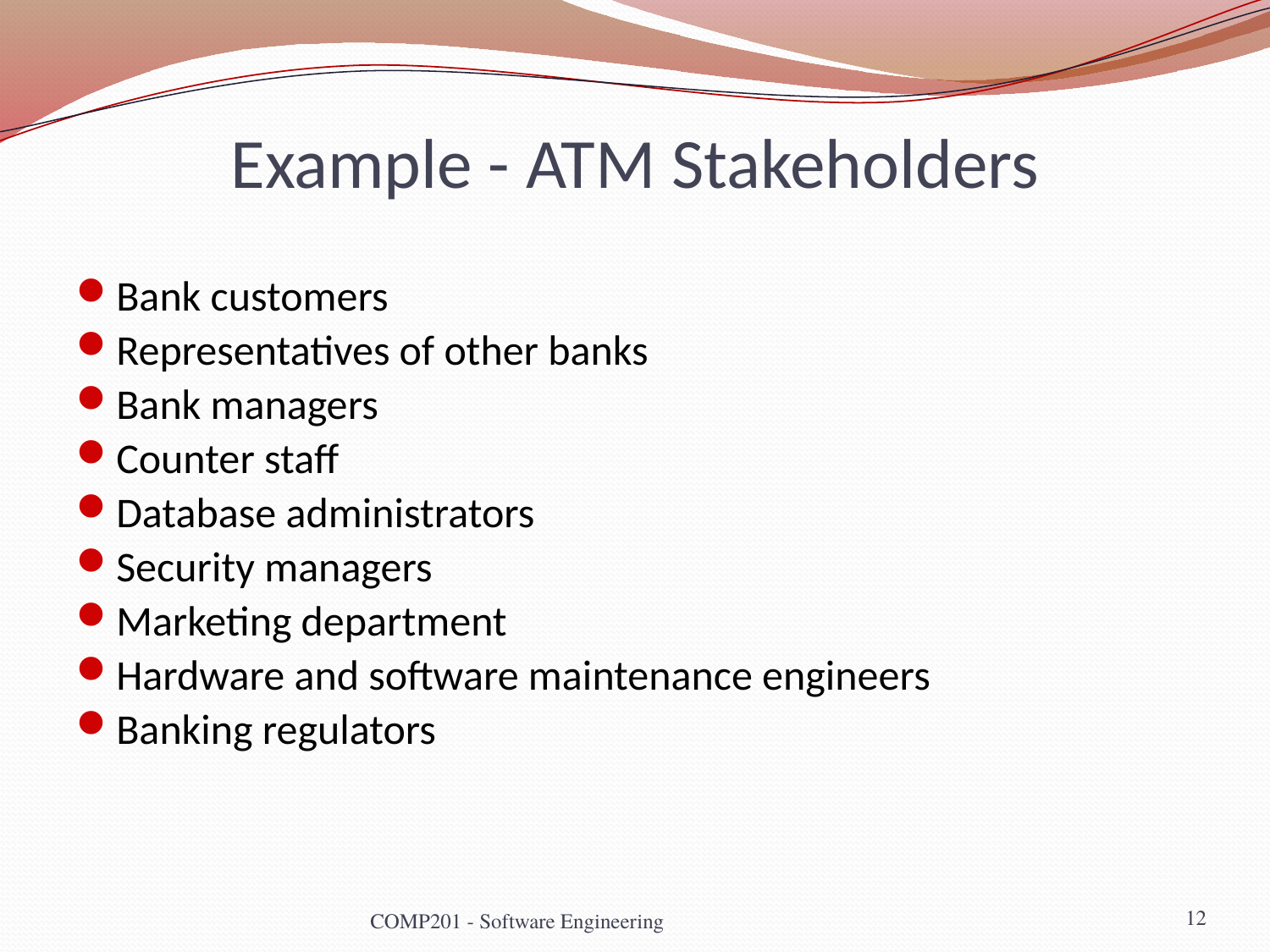

# Example - ATM Stakeholders
Bank customers
Representatives of other banks
Bank managers
Counter staff
Database administrators
Security managers
Marketing department
Hardware and software maintenance engineers
Banking regulators

COMP201 - Software Engineering
12